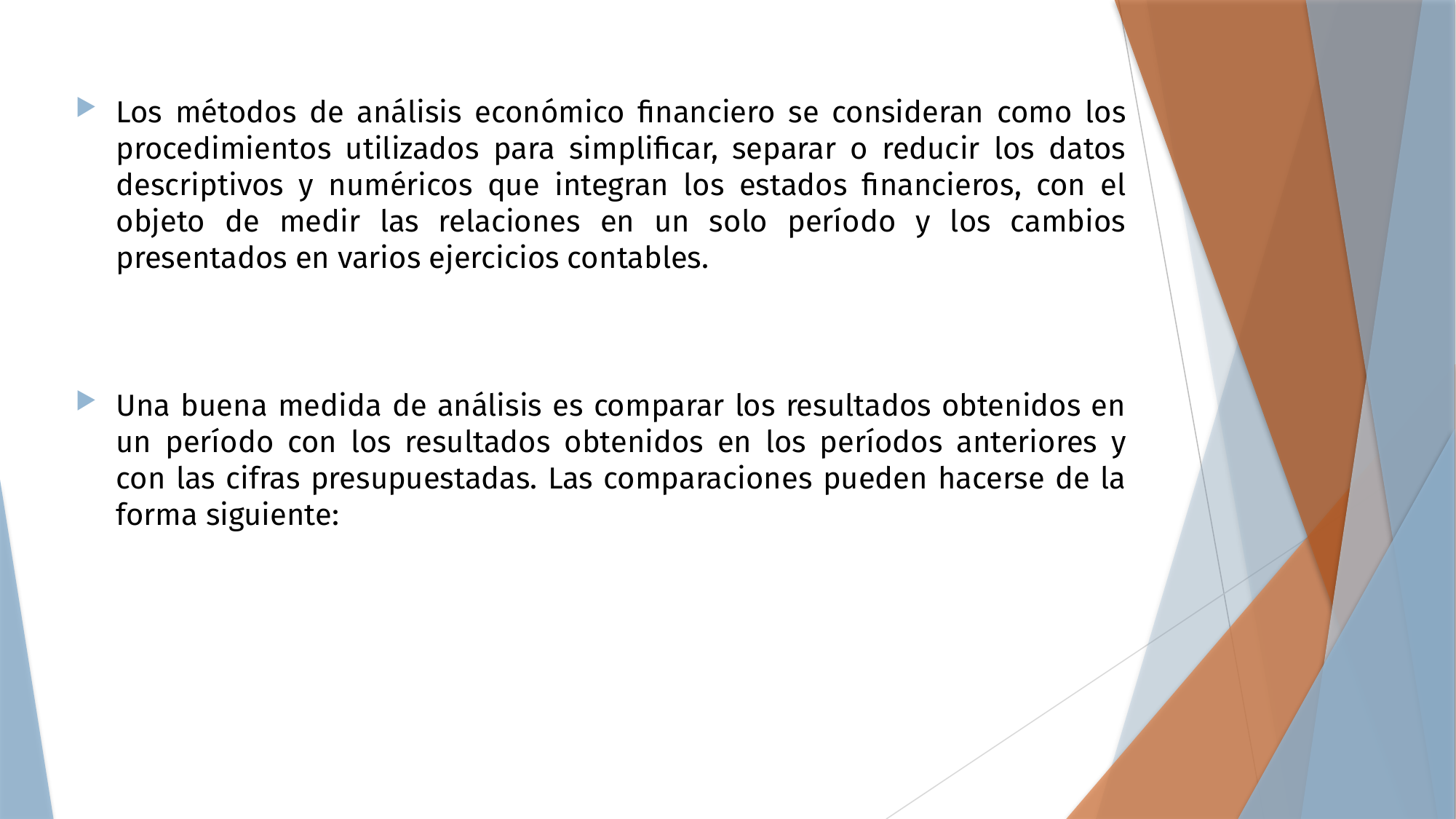

Los métodos de análisis económico financiero se consideran como los procedimientos utilizados para simplificar, separar o reducir los datos descriptivos y numéricos que integran los estados financieros, con el objeto de medir las relaciones en un solo período y los cambios presentados en varios ejercicios contables.

Una buena medida de análisis es comparar los resultados obtenidos en un período con los resultados obtenidos en los períodos anteriores y con las cifras presupuestadas. Las comparaciones pueden hacerse de la forma siguiente: